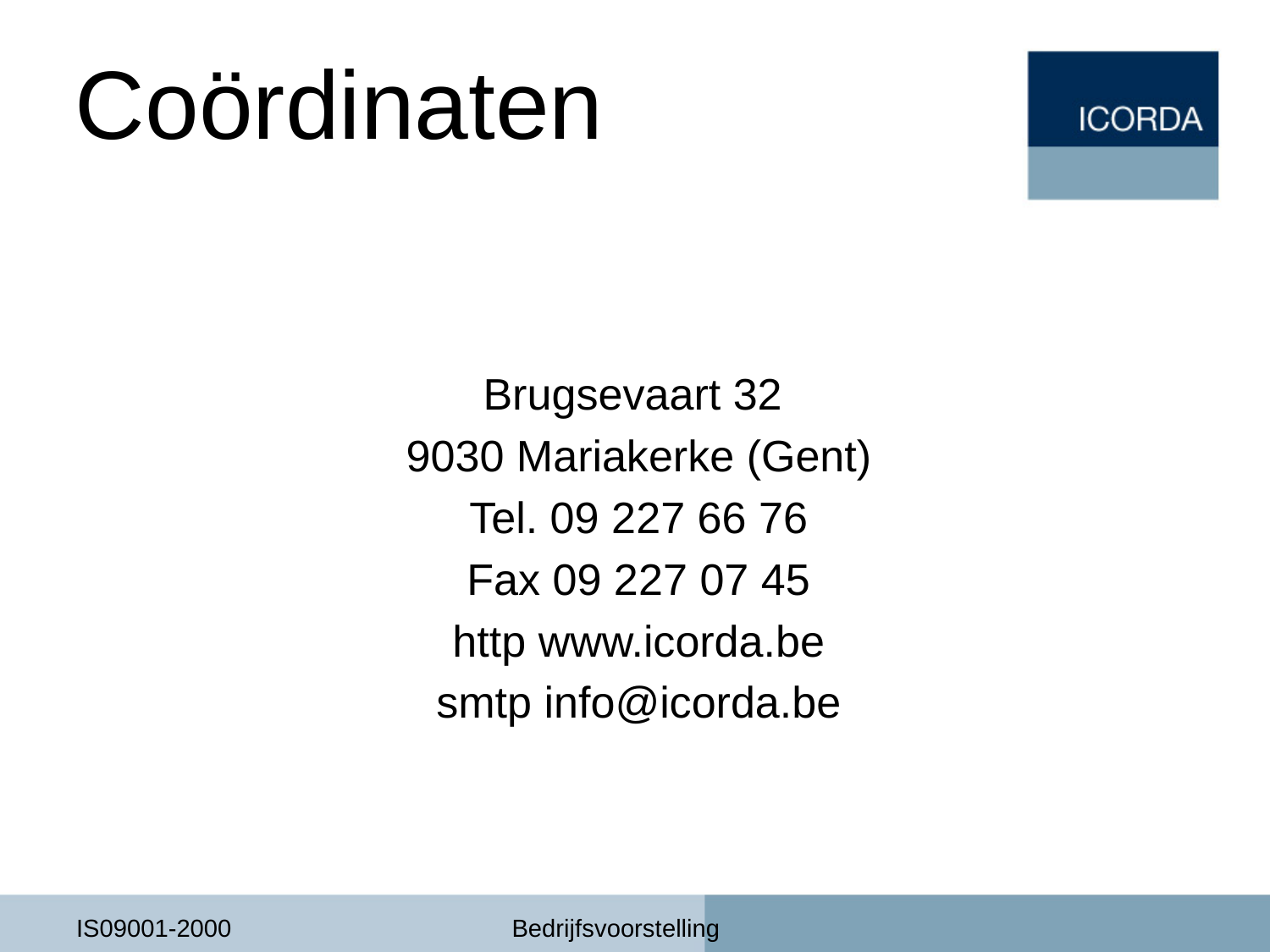

# Coördinaten

Brugsevaart 32
9030 Mariakerke (Gent)
Tel. 09 227 66 76
Fax 09 227 07 45
http www.icorda.be
smtp info@icorda.be

IS09001-2000
Bedrijfsvoorstelling